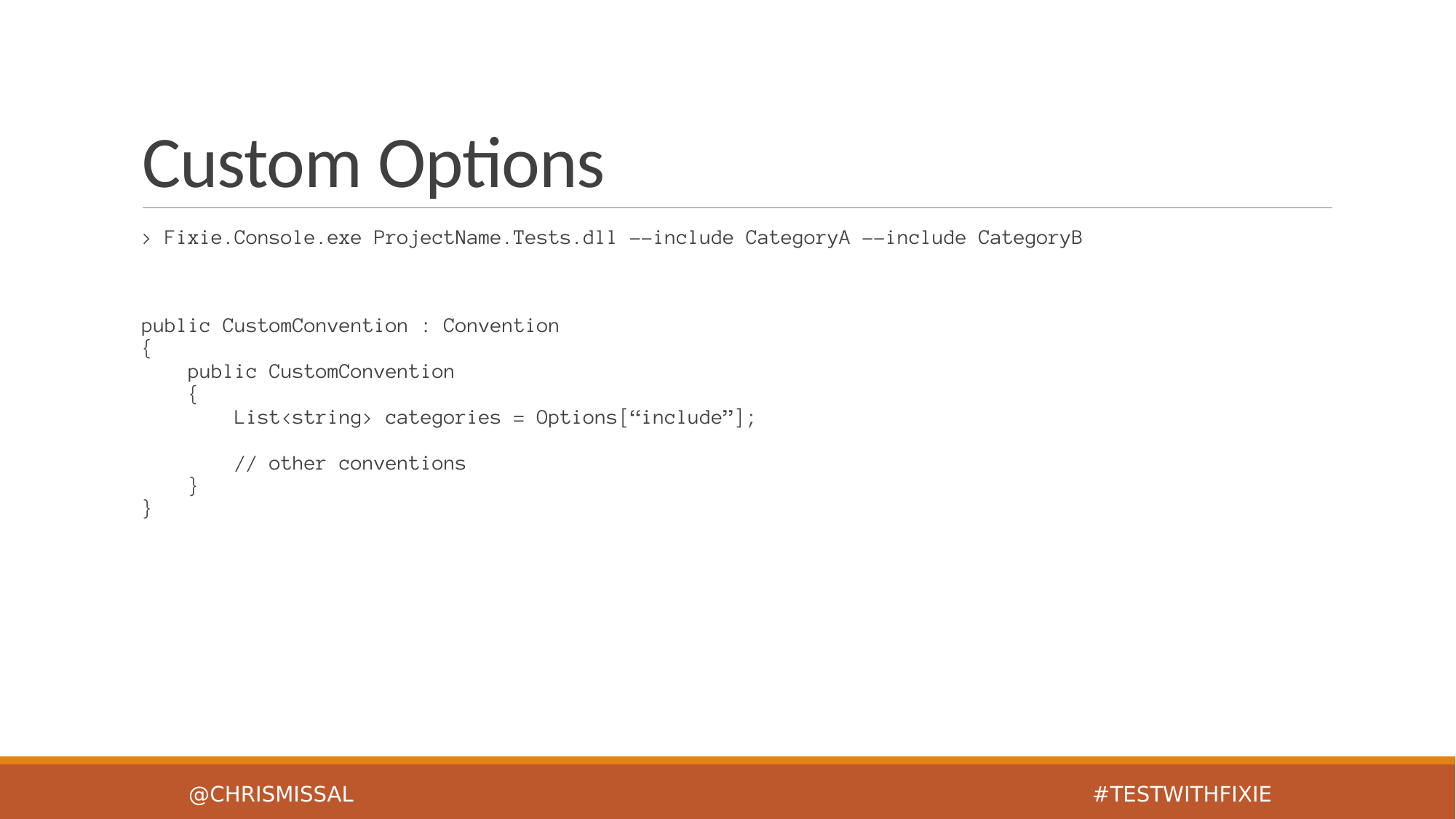

# Custom Options
> Fixie.Console.exe ProjectName.Tests.dll --include CategoryA --include CategoryB

public CustomConvention : Convention
{
    public CustomConvention
    {
        List<string> categories = Options[“include”];
        // other conventions
    }
}

@ChrisMissal                                                                                                              #testwithfixie